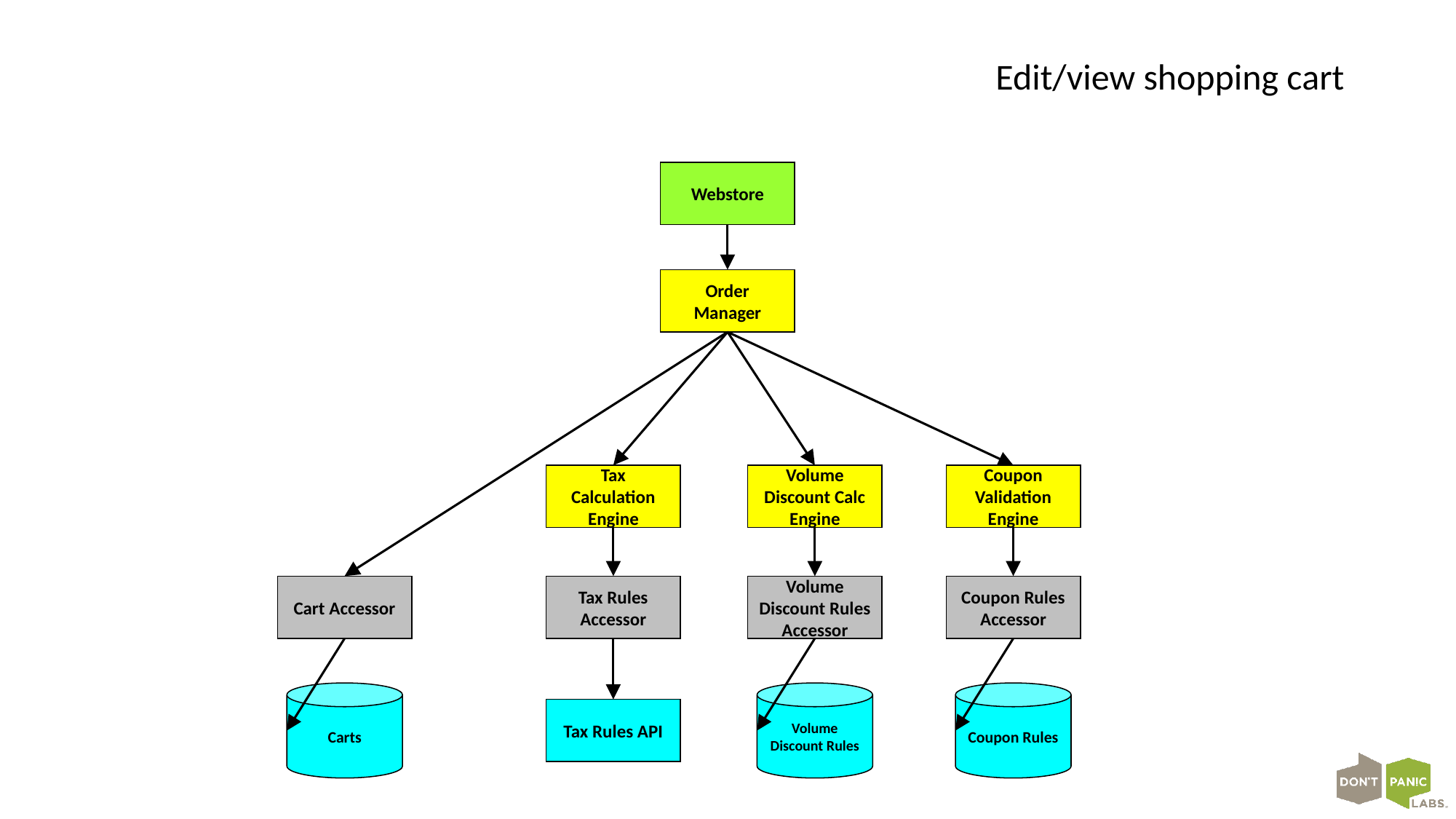

# Edit/view shopping cart
Webstore
Order Manager
Tax Calculation Engine
Volume Discount Calc Engine
Coupon Validation Engine
Cart Accessor
Tax Rules Accessor
Volume Discount Rules Accessor
Coupon Rules Accessor
Carts
Volume Discount Rules
Coupon Rules
Tax Rules API